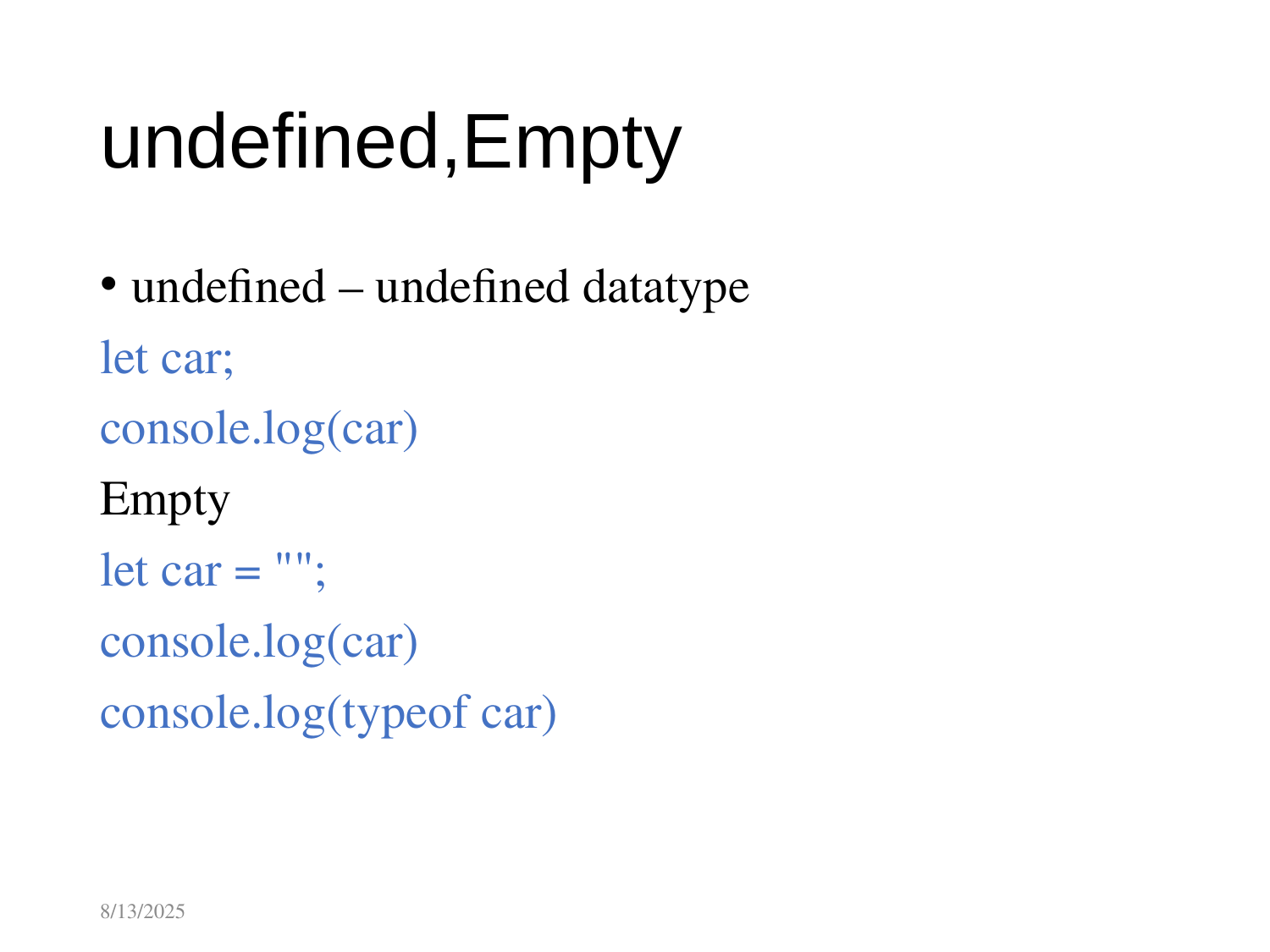

# undefined,Empty
undefined – undefined datatype
let car;
console.log(car)
Empty
let car = "";
console.log(car)
console.log(typeof car)
8/13/2025